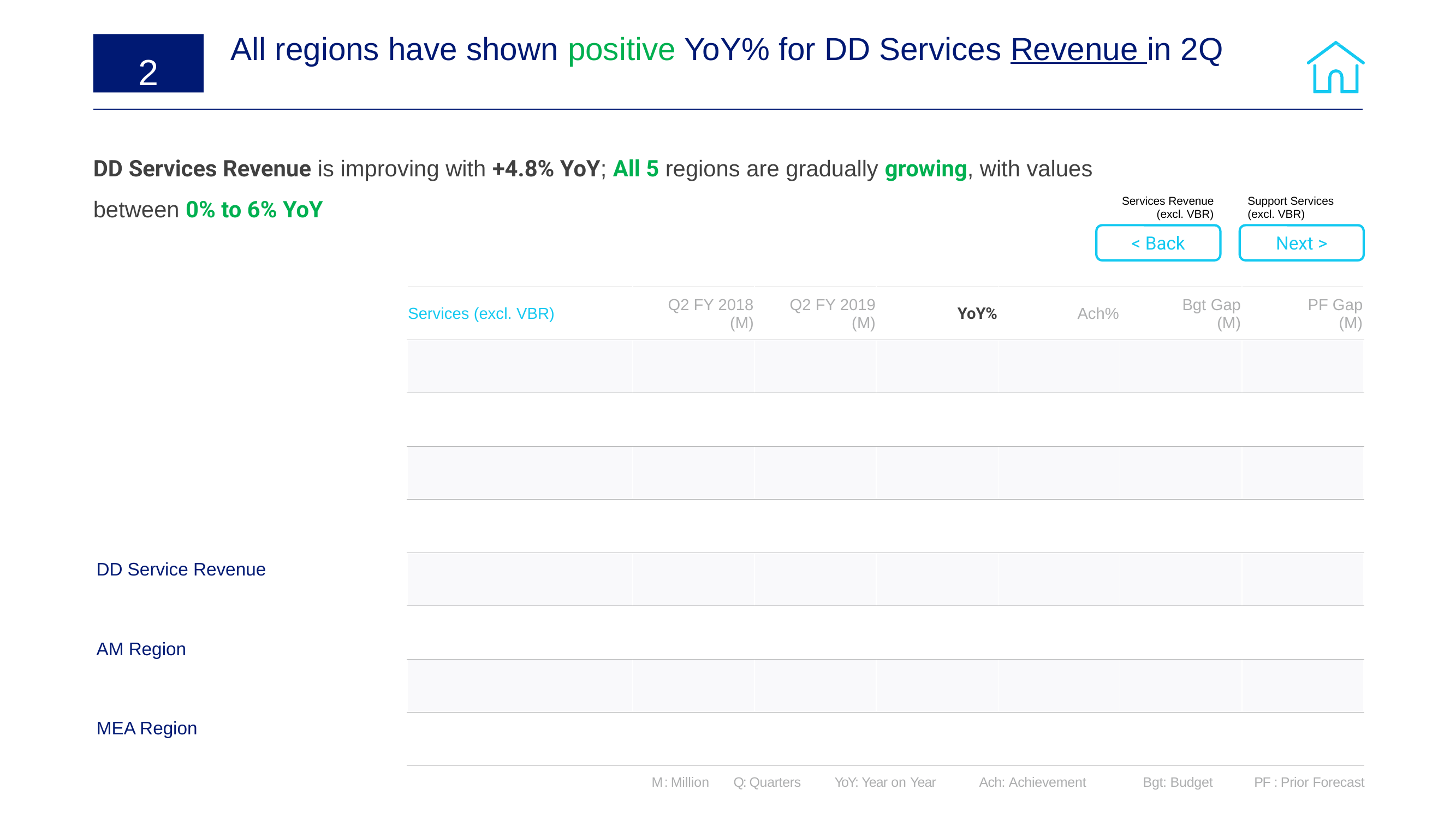

# All regions have shown positive YoY% for DD Services Revenue in 2Q
2

DD Services Revenue is improving with +4.8% YoY; All 5 regions are gradually growing, with values between 0% to 6% YoY
AM : America
MEA : Middle East & Africa
Services Revenue
(excl. VBR)
Support Services
(excl. VBR)
< Back
Next >
| Services (excl. VBR) | Q2 FY 2018 (M) | Q2 FY 2019 (M) | YoY% | Ach% | Bgt Gap (M) | PF Gap (M) |
| --- | --- | --- | --- | --- | --- | --- |
|  |  |  |  |  |  |  |
|  |  |  |  |  |  |  |
|  |  |  |  |  |  |  |
|  |  |  |  |  |  |  |
|  |  |  |  |  |  |  |
|  |  |  |  |  |  |  |
|  |  |  |  |  |  |  |
|  |  |  |  |  |  |  |

DD Service Revenue
AM Region
MEA Region
Improved but not enough
M : Million	Q: Quarters 	     YoY: Year on Year 	Ach: Achievement  	Bgt: Budget 	        PF : Prior Forecast
5